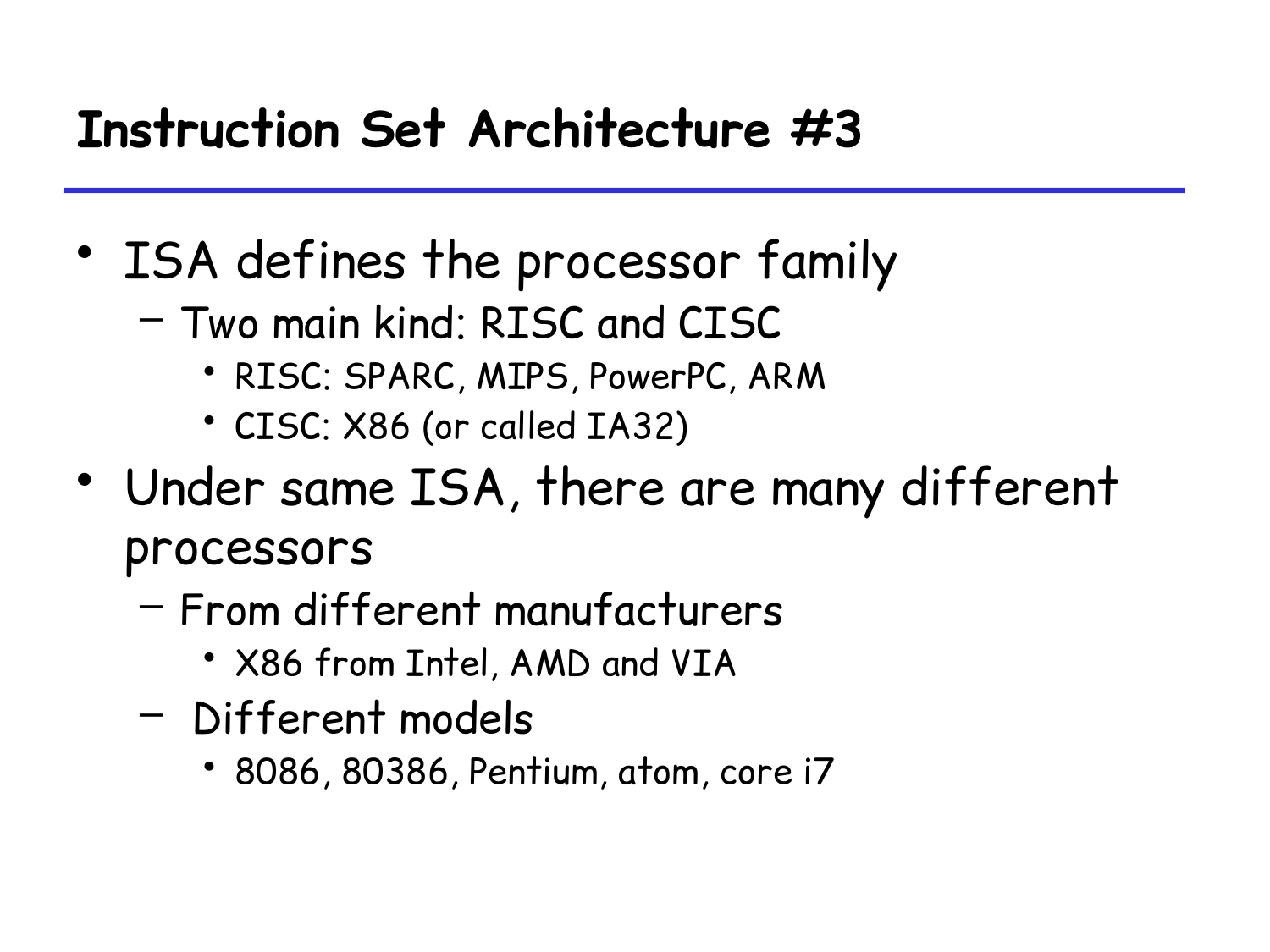

# Instruction Set Architecture #3
ISA defines the processor family
Two main kind: RISC and CISC
RISC: SPARC, MIPS, PowerPC, ARM
CISC: X86 (or called IA32)
Under same ISA, there are many different processors
From different manufacturers
X86 from Intel, AMD and VIA
 Different models
8086, 80386, Pentium, atom, core i7